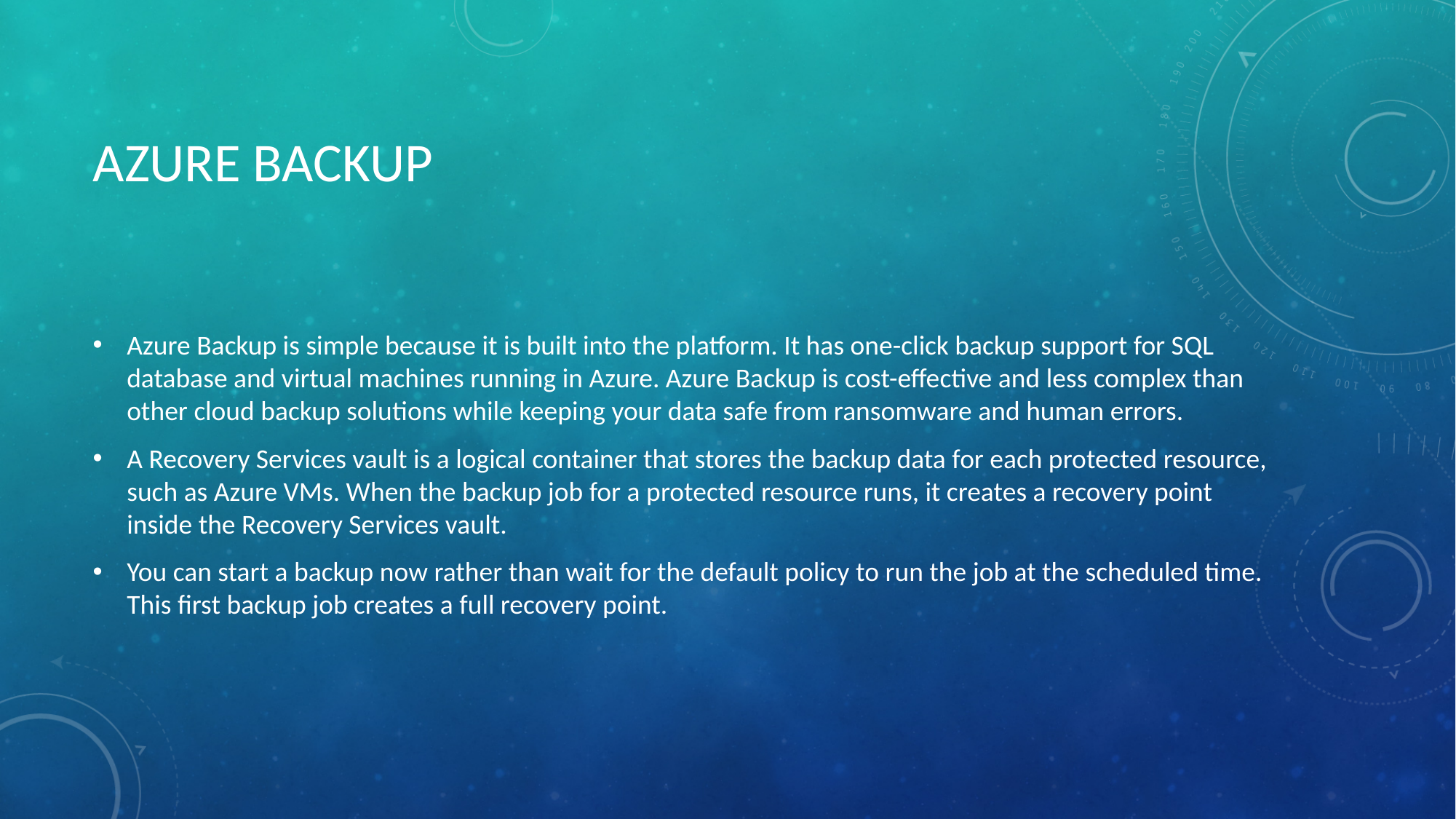

# Azure Backup
Azure Backup is simple because it is built into the platform. It has one-click backup support for SQL database and virtual machines running in Azure. Azure Backup is cost-effective and less complex than other cloud backup solutions while keeping your data safe from ransomware and human errors.
A Recovery Services vault is a logical container that stores the backup data for each protected resource, such as Azure VMs. When the backup job for a protected resource runs, it creates a recovery point inside the Recovery Services vault.
You can start a backup now rather than wait for the default policy to run the job at the scheduled time. This first backup job creates a full recovery point.